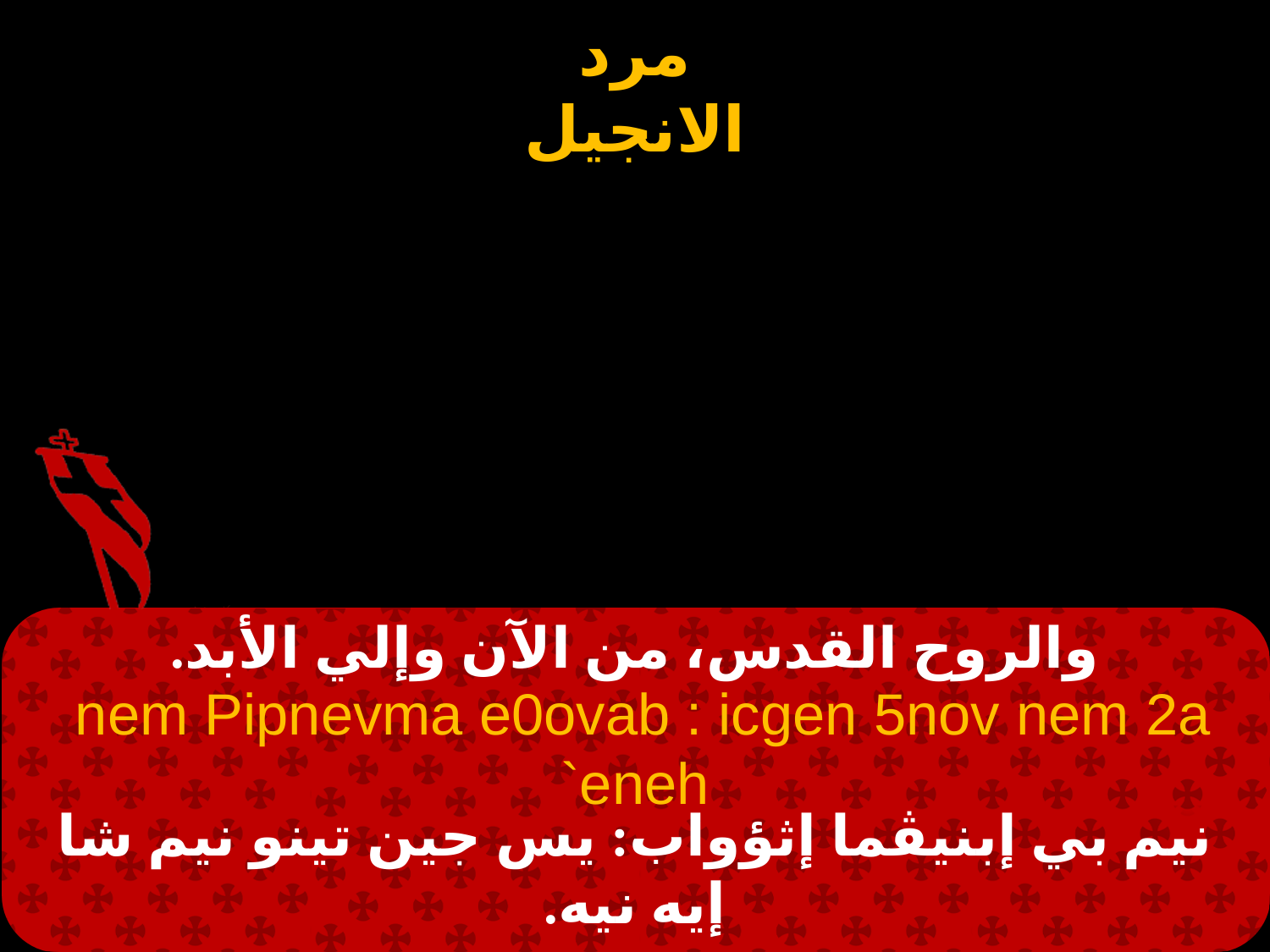

# والروح القدس، من الآن وإلي الأبد.
 nem Pipnevma e0ovab : icgen 5nov nem 2a `eneh
نيم بي إبنيڤما إثؤواب: يس جين تينو نيم شا إيه نيه.